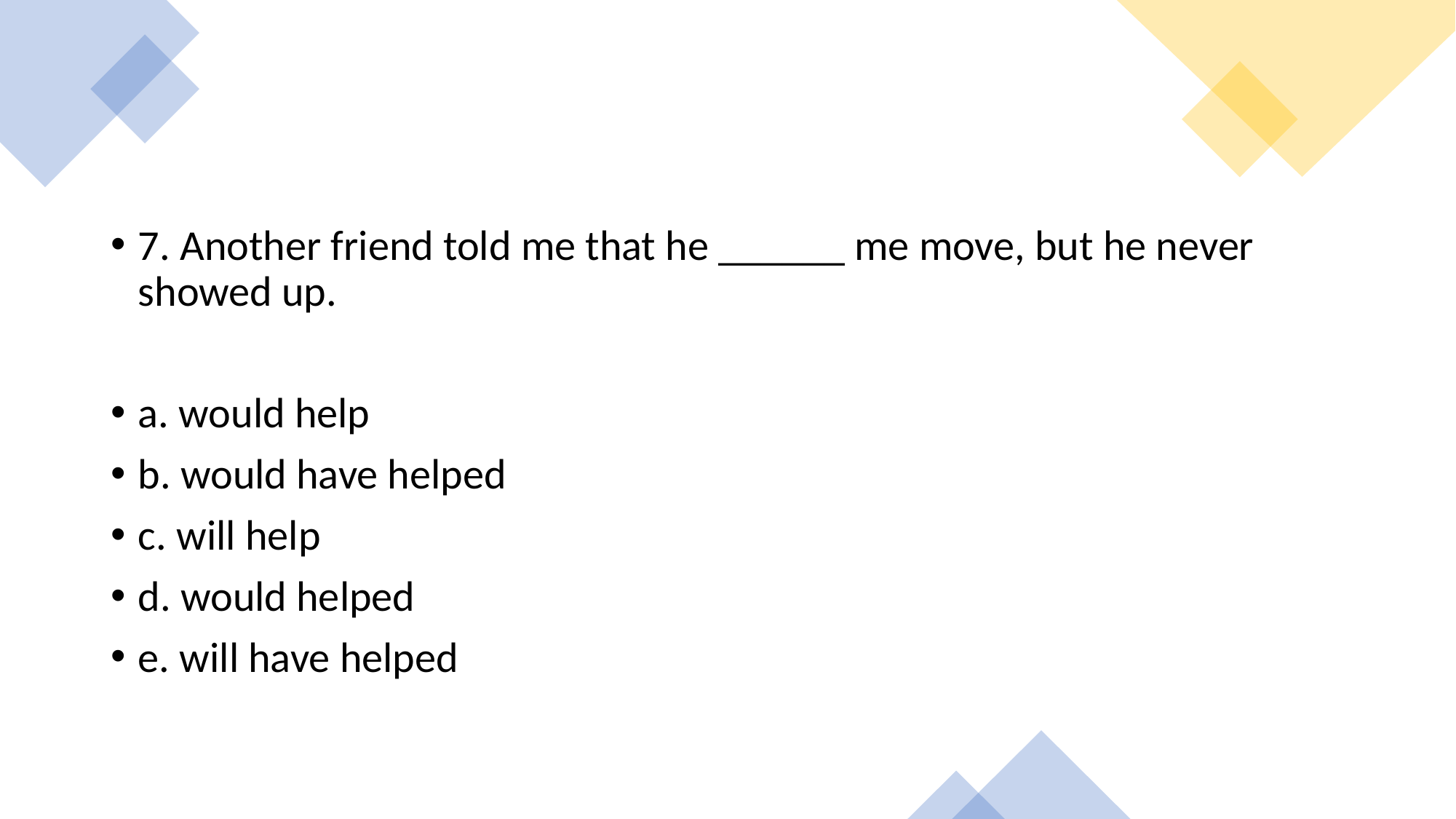

7. Another friend told me that he ______ me move, but he never showed up.

a. would help
b. would have helped
c. will help
d. would helped
e. will have helped